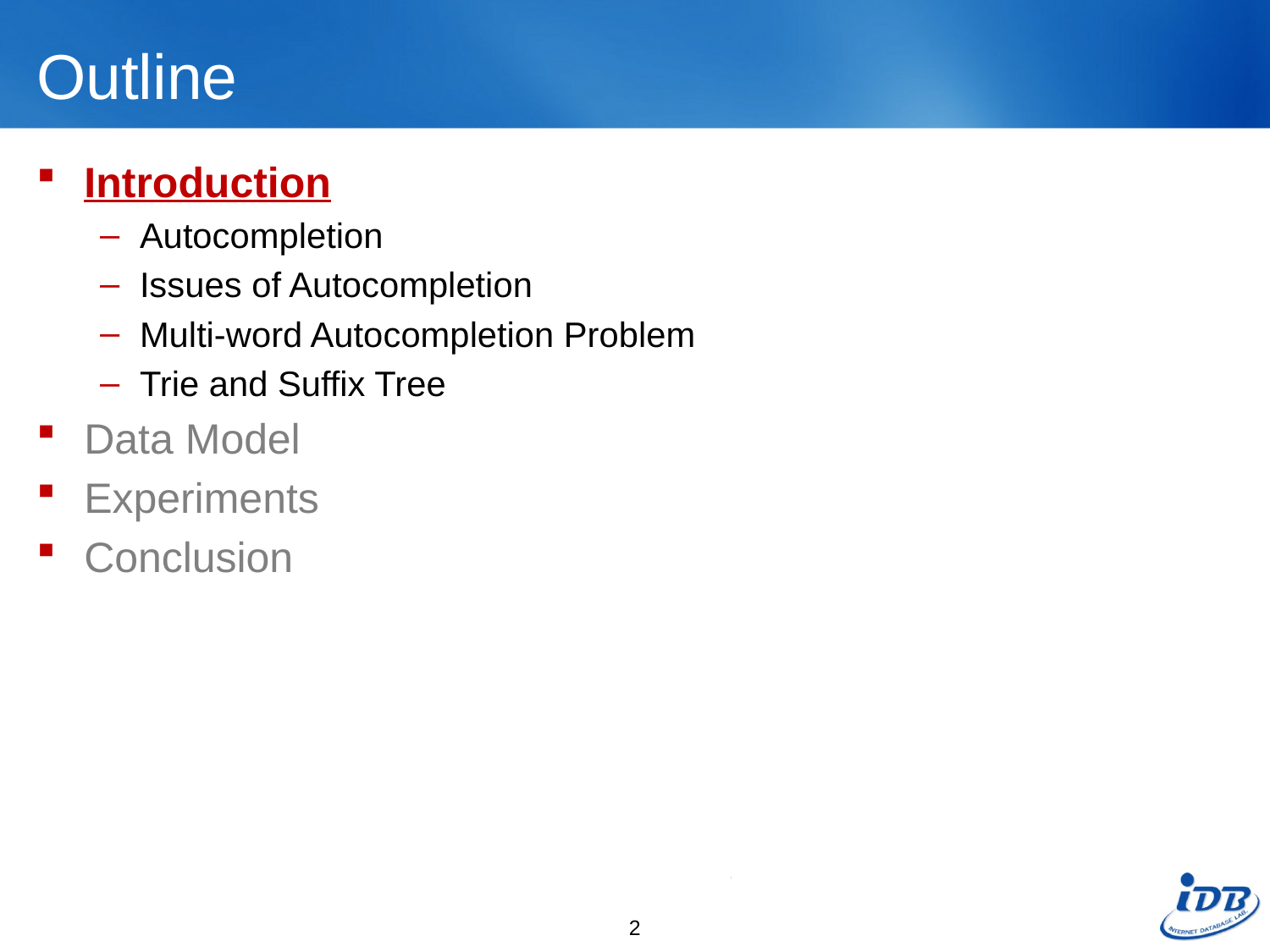

# Outline
Introduction
Autocompletion
Issues of Autocompletion
Multi-word Autocompletion Problem
Trie and Suffix Tree
Data Model
Experiments
Conclusion
2